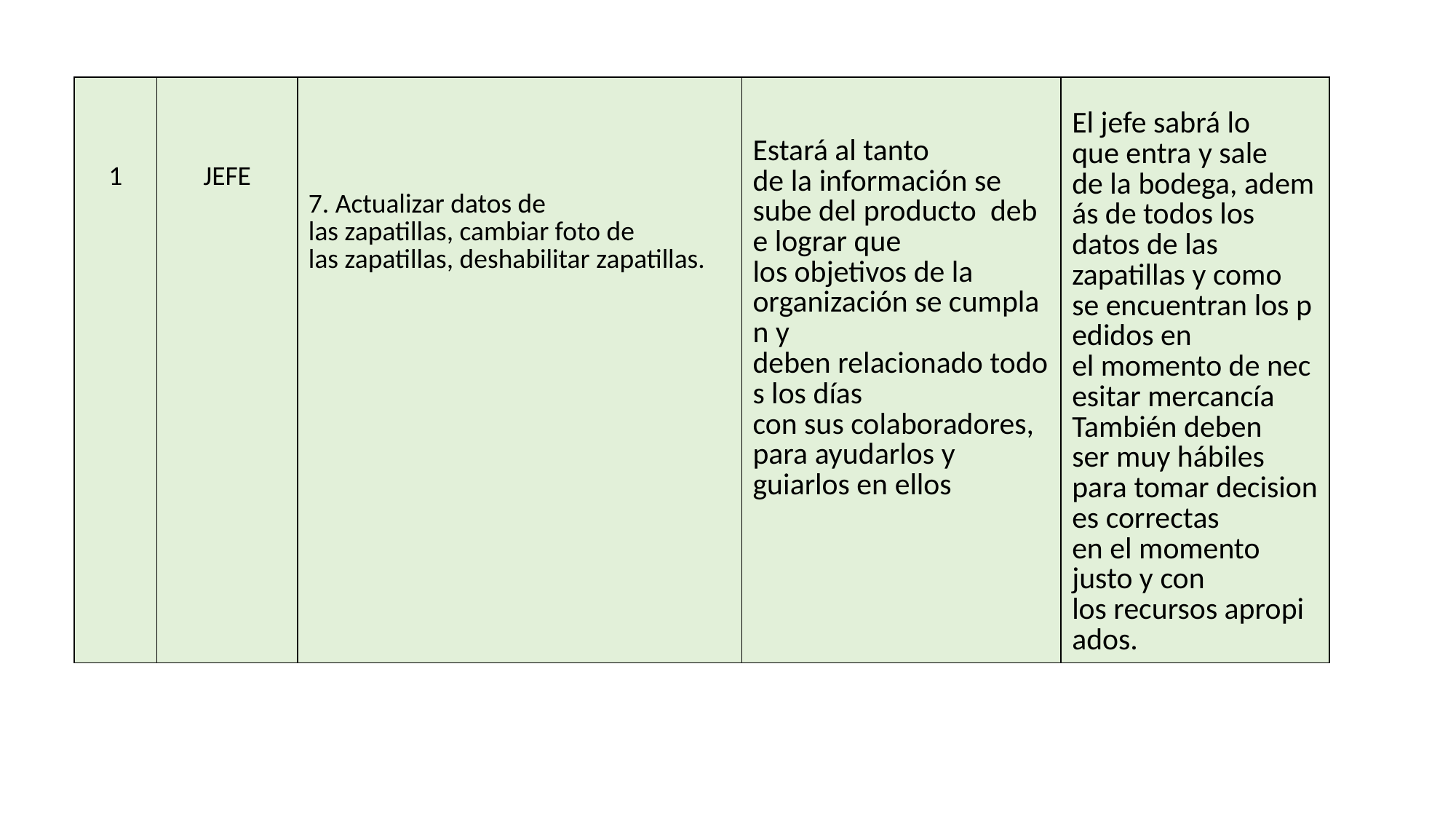

| ​​ ​​ ​​ 1​​ | ​​ ​​ ​​ JEFE​​ | ​​ 7. Actualizar datos de las zapatillas, cambiar foto de las zapatillas, deshabilitar zapatillas. ​​ | ​​ ​​ Estará al tanto de la información se sube del producto  debe lograr que los objetivos de la organización se cumplan y deben relacionado todos los días con sus colaboradores, para ayudarlos y guiarlos en ellos​​ | ​​ ​El jefe sabrá lo que entra y sale de la bodega, además de todos los datos de las zapatillas y como se encuentran los pedidos en el momento de necesitar mercancía ​​ También deben ser muy hábiles para tomar decisiones correctas en el momento justo y con los recursos apropiados.​​ |
| --- | --- | --- | --- | --- |